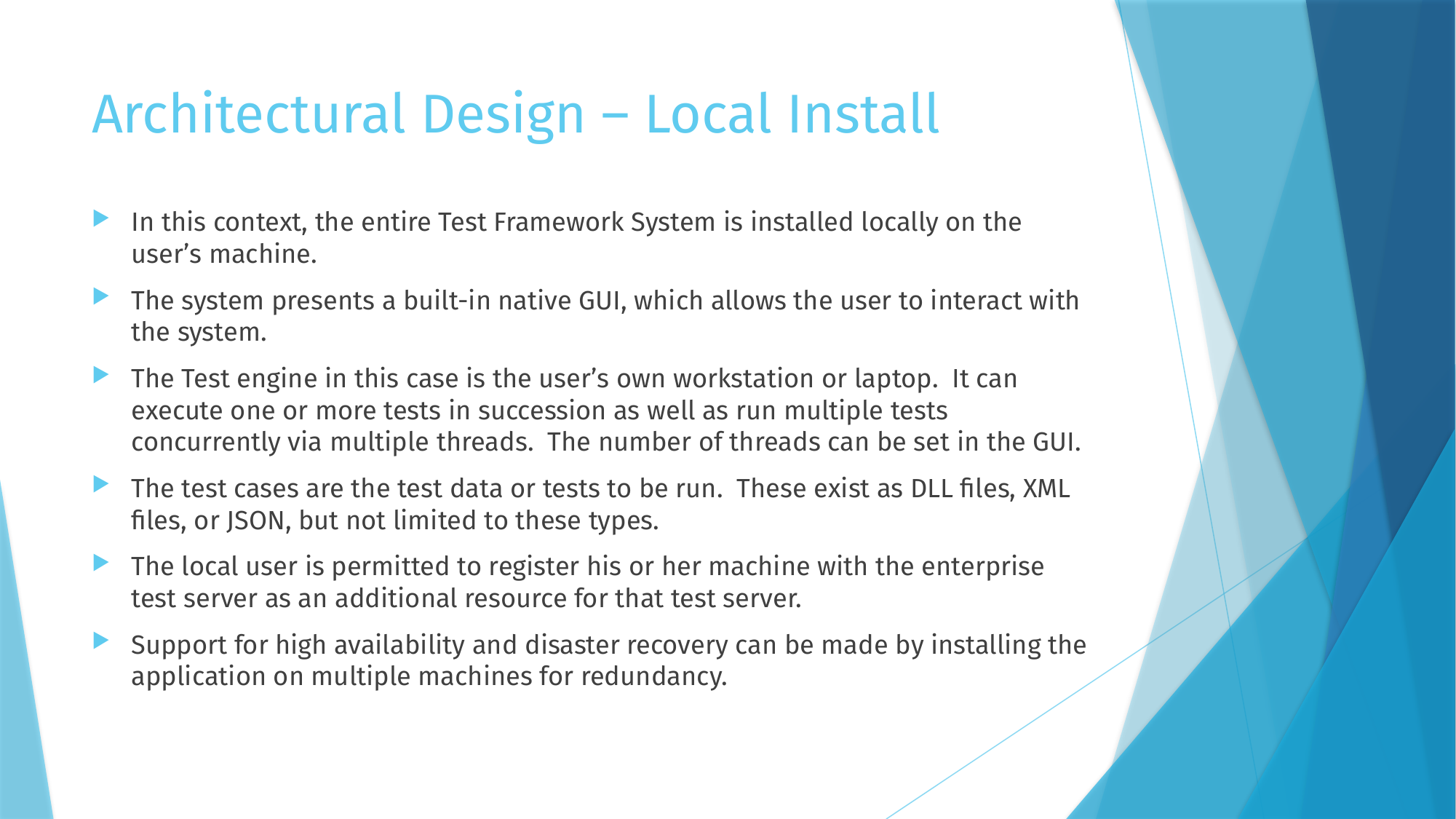

# Architectural Design – Local Install
In this context, the entire Test Framework System is installed locally on the user’s machine.
The system presents a built-in native GUI, which allows the user to interact with the system.
The Test engine in this case is the user’s own workstation or laptop.  It can execute one or more tests in succession as well as run multiple tests concurrently via multiple threads.  The number of threads can be set in the GUI.
The test cases are the test data or tests to be run.  These exist as DLL files, XML files, or JSON, but not limited to these types.
The local user is permitted to register his or her machine with the enterprise test server as an additional resource for that test server.
Support for high availability and disaster recovery can be made by installing the application on multiple machines for redundancy.